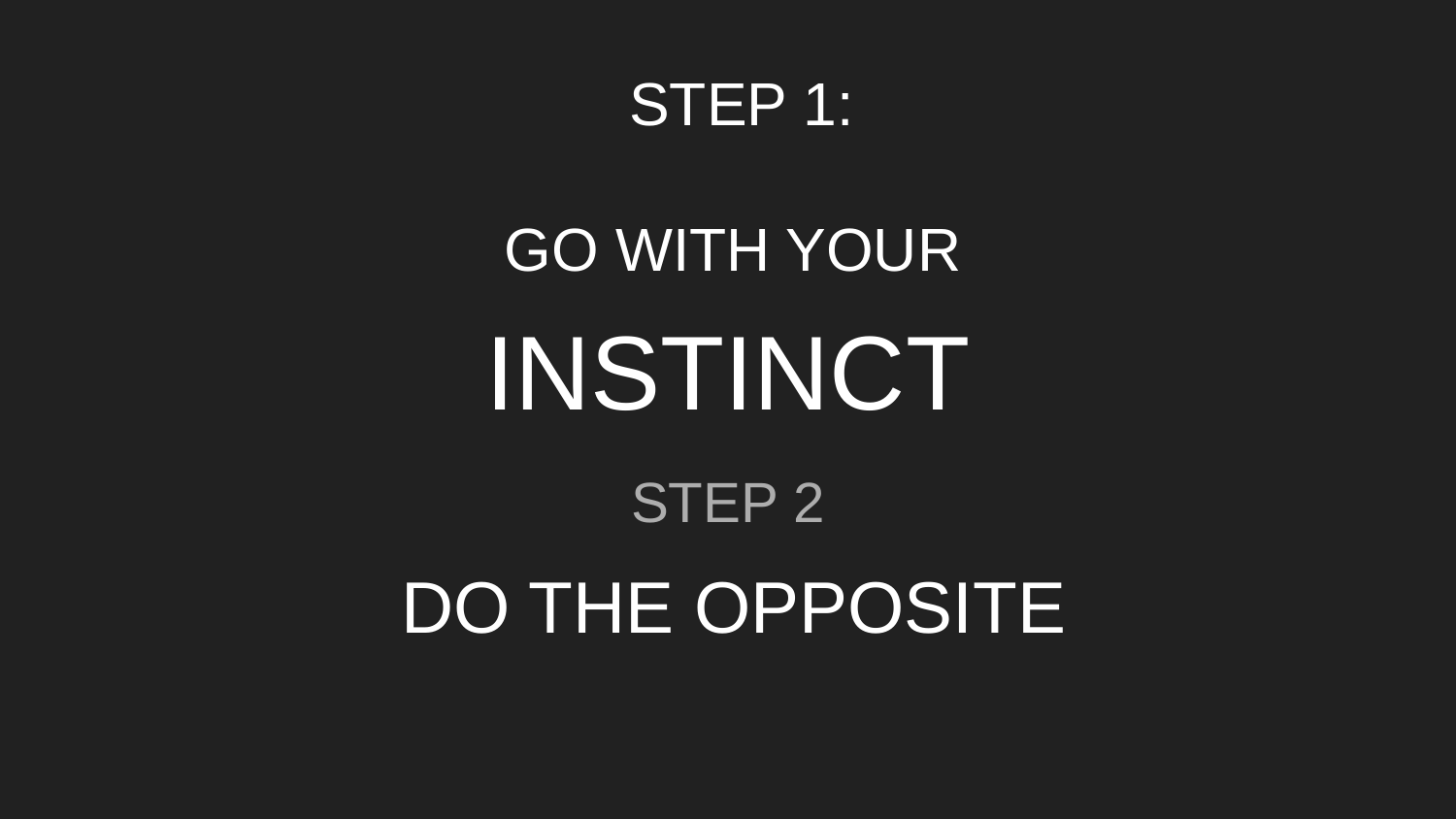

STEP 1:

GO WITH YOUR
# INSTINCT
STEP 2
DO THE OPPOSITE